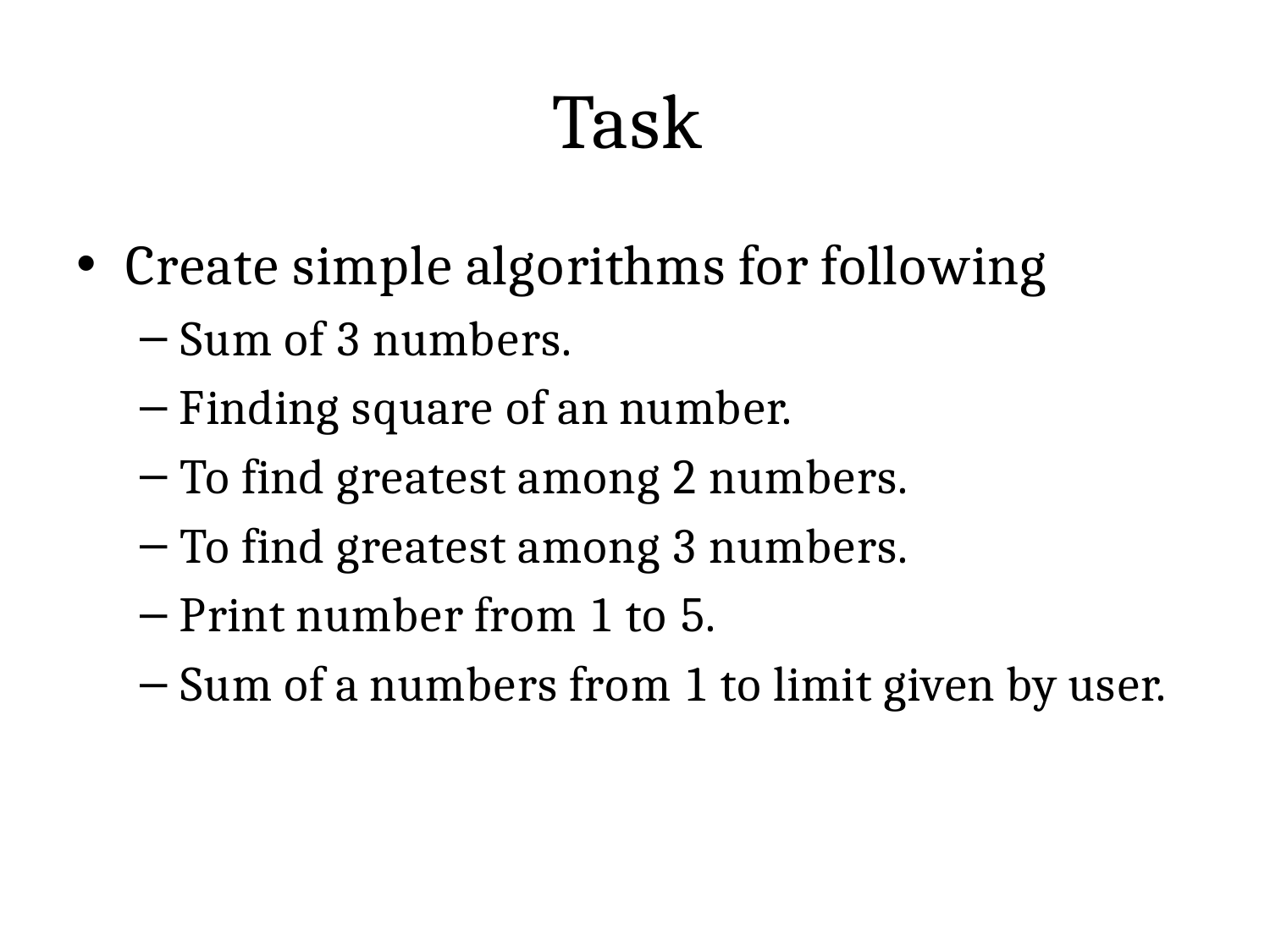

# Task
Create simple algorithms for following
Sum of 3 numbers.
Finding square of an number.
To find greatest among 2 numbers.
To find greatest among 3 numbers.
Print number from 1 to 5.
Sum of a numbers from 1 to limit given by user.